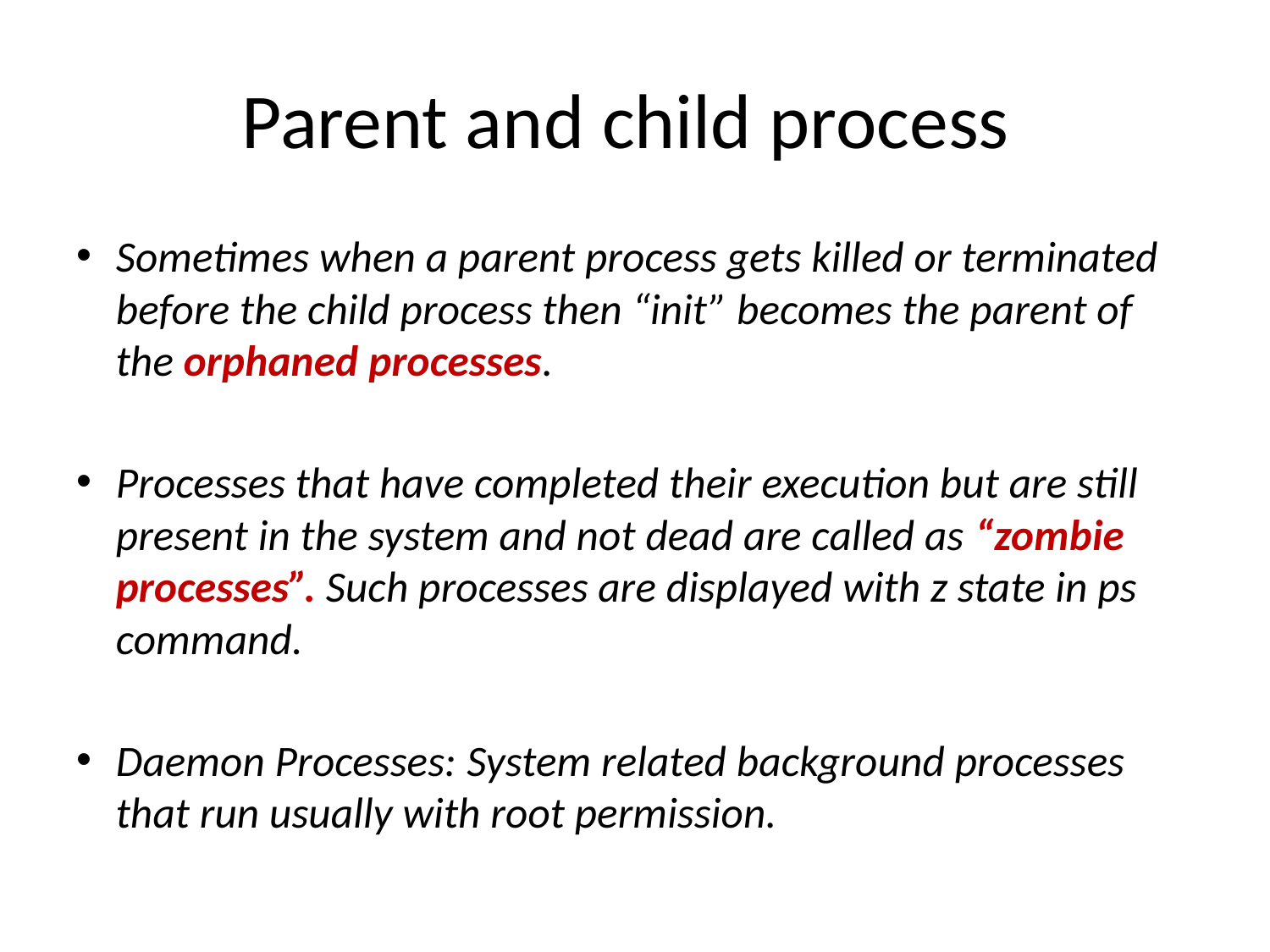

# Parent and child process
Sometimes when a parent process gets killed or terminated before the child process then “init” becomes the parent of the orphaned processes.

Processes that have completed their execution but are still present in the system and not dead are called as “zombie processes”. Such processes are displayed with z state in ps command.

Daemon Processes: System related background processes that run usually with root permission.